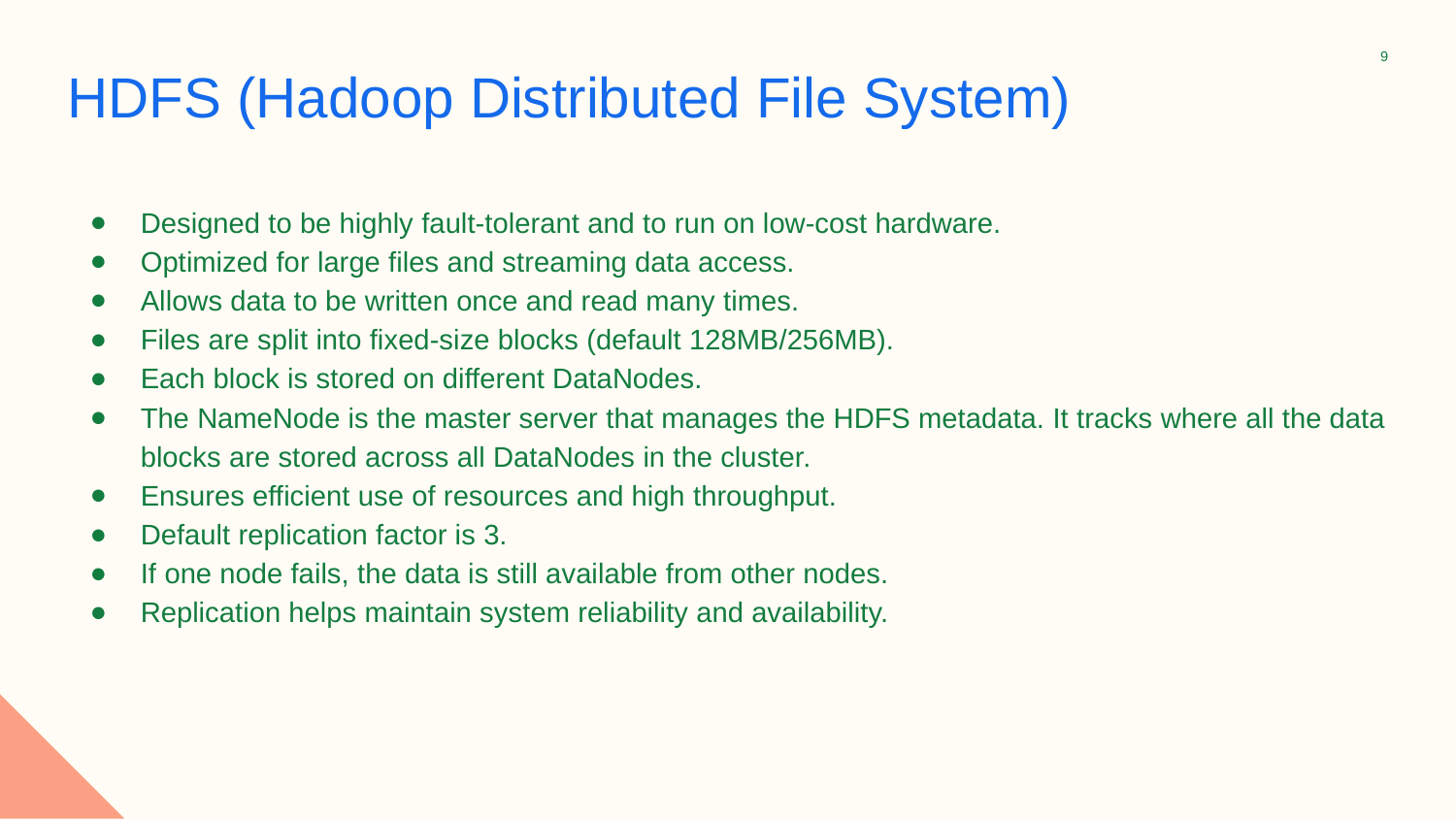

9
# HDFS (Hadoop Distributed File System)
Designed to be highly fault-tolerant and to run on low-cost hardware.
Optimized for large files and streaming data access.
Allows data to be written once and read many times.
Files are split into fixed-size blocks (default 128MB/256MB).
Each block is stored on different DataNodes.
The NameNode is the master server that manages the HDFS metadata. It tracks where all the data blocks are stored across all DataNodes in the cluster.
Ensures efficient use of resources and high throughput.
Default replication factor is 3.
If one node fails, the data is still available from other nodes.
Replication helps maintain system reliability and availability.